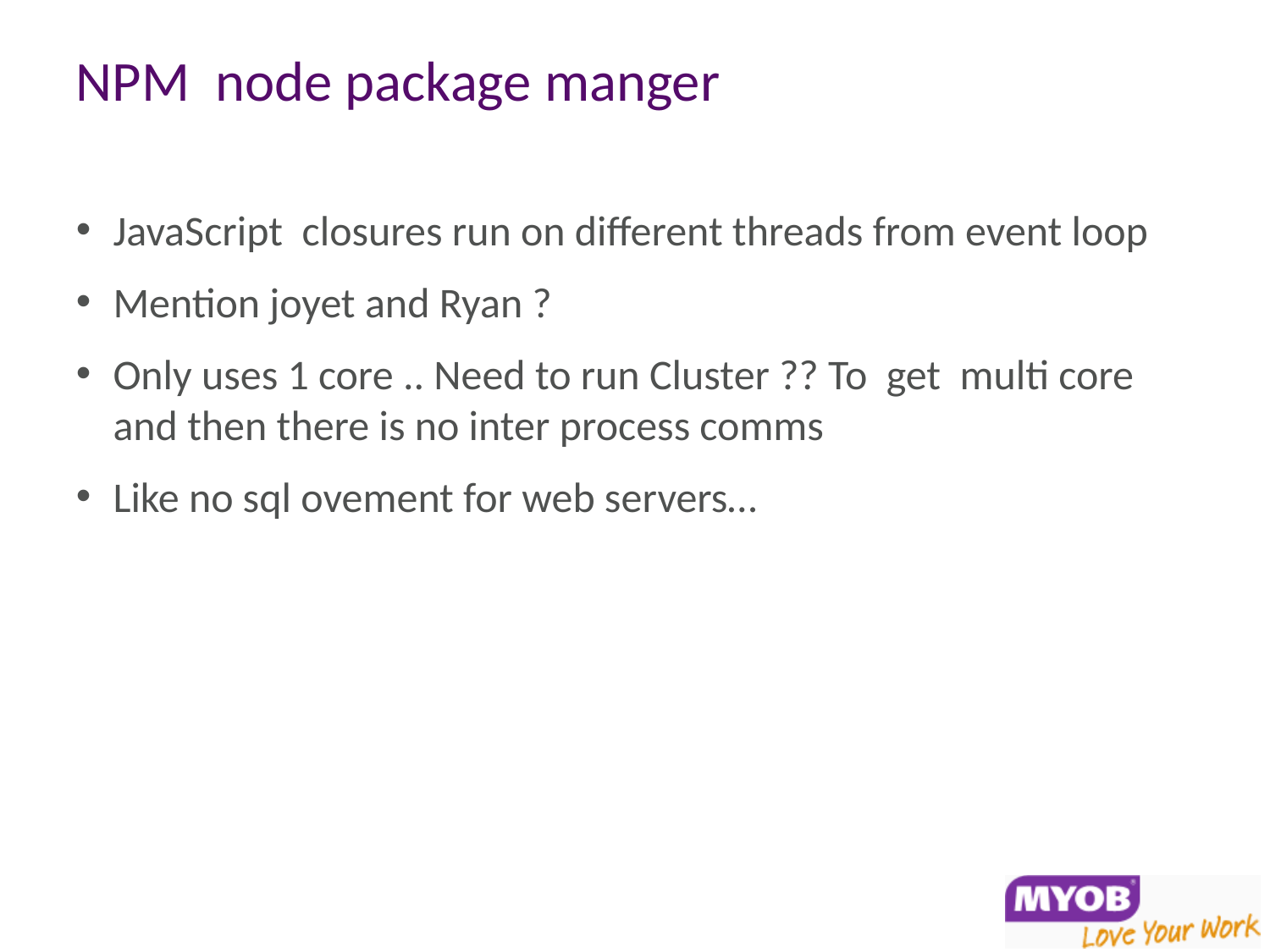

# NPM  node package manger
JavaScript  closures run on different threads from event loop
Mention joyet and Ryan ?
Only uses 1 core .. Need to run Cluster ?? To  get  multi core  and then there is no inter process comms
Like no sql ovement for web servers…